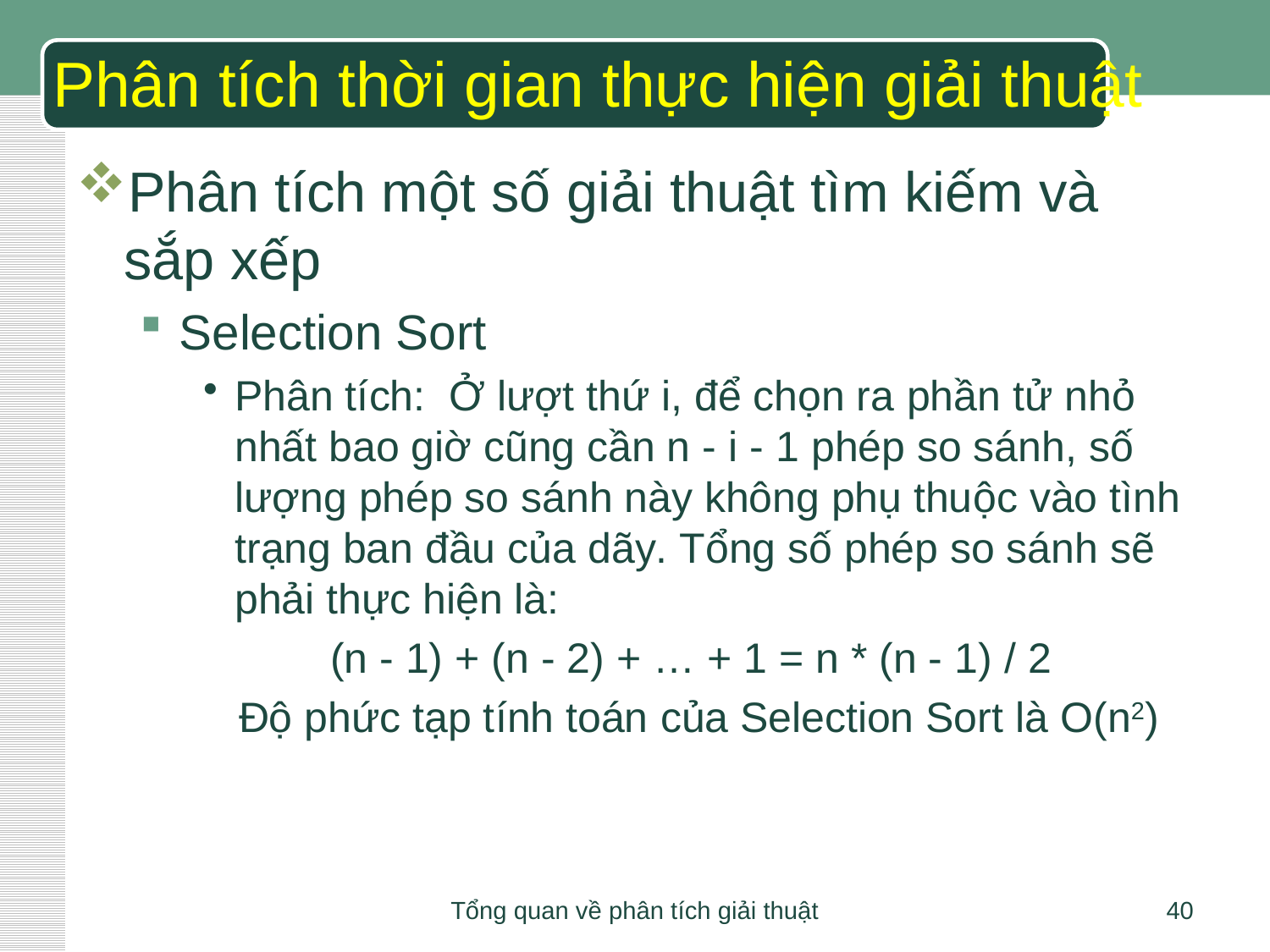

# Phân tích thời gian thực hiện giải thuật
Phân tích một số giải thuật tìm kiếm và sắp xếp
Selection Sort
Phân tích:  Ở lượt thứ i, để chọn ra phần tử nhỏ nhất bao giờ cũng cần n - i - 1 phép so sánh, số lượng phép so sánh này không phụ thuộc vào tình trạng ban đầu của dãy. Tổng số phép so sánh sẽ phải thực hiện là:
	(n - 1) + (n - 2) + … + 1 = n * (n - 1) / 2
   Độ phức tạp tính toán của Selection Sort là O(n2)

Tổng quan về phân tích giải thuật
40